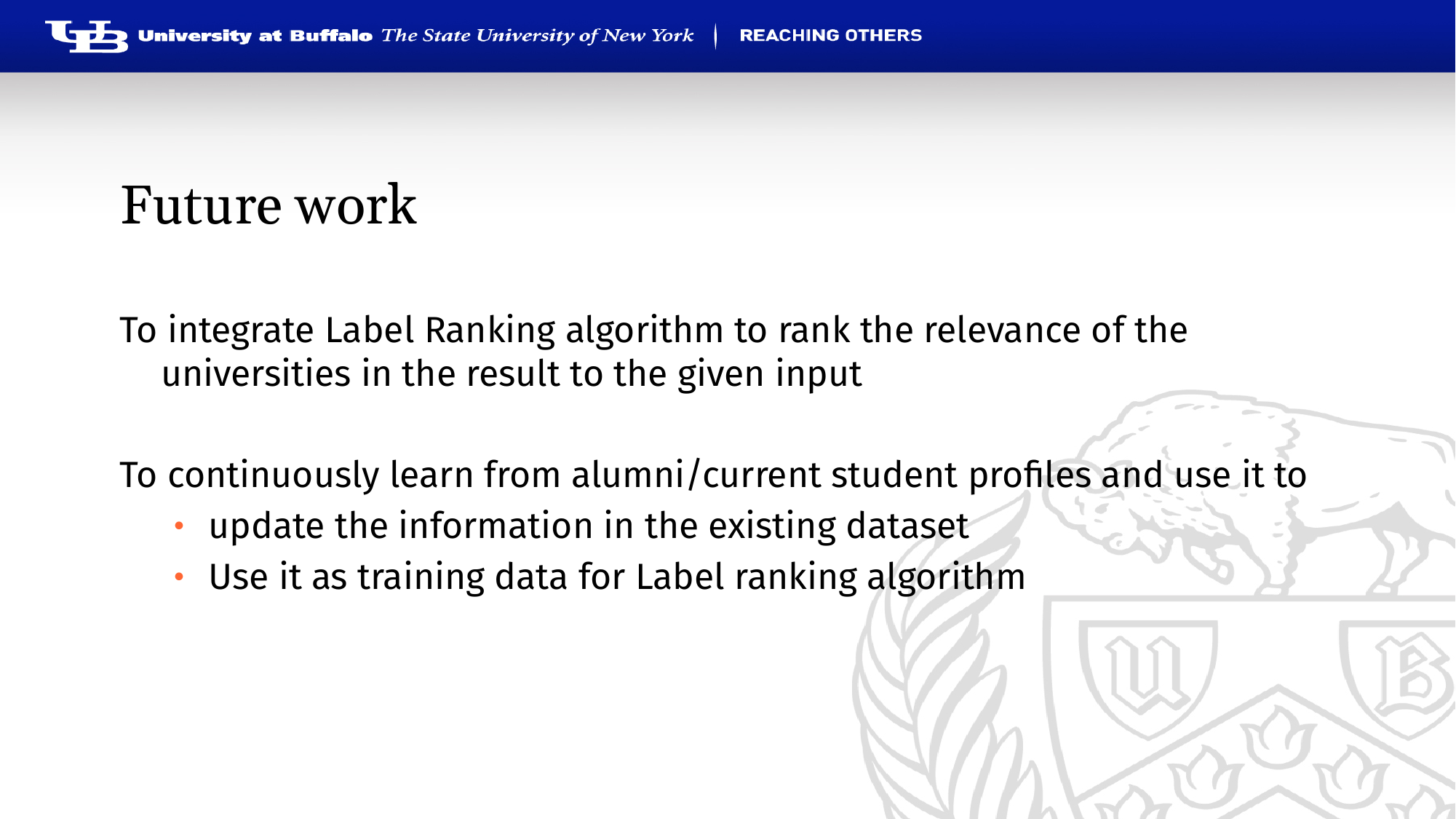

# Future work
To integrate Label Ranking algorithm to rank the relevance of the
universities in the result to the given input

To continuously learn from alumni/current student profiles and use it to
update the information in the existing dataset
Use it as training data for Label ranking algorithm